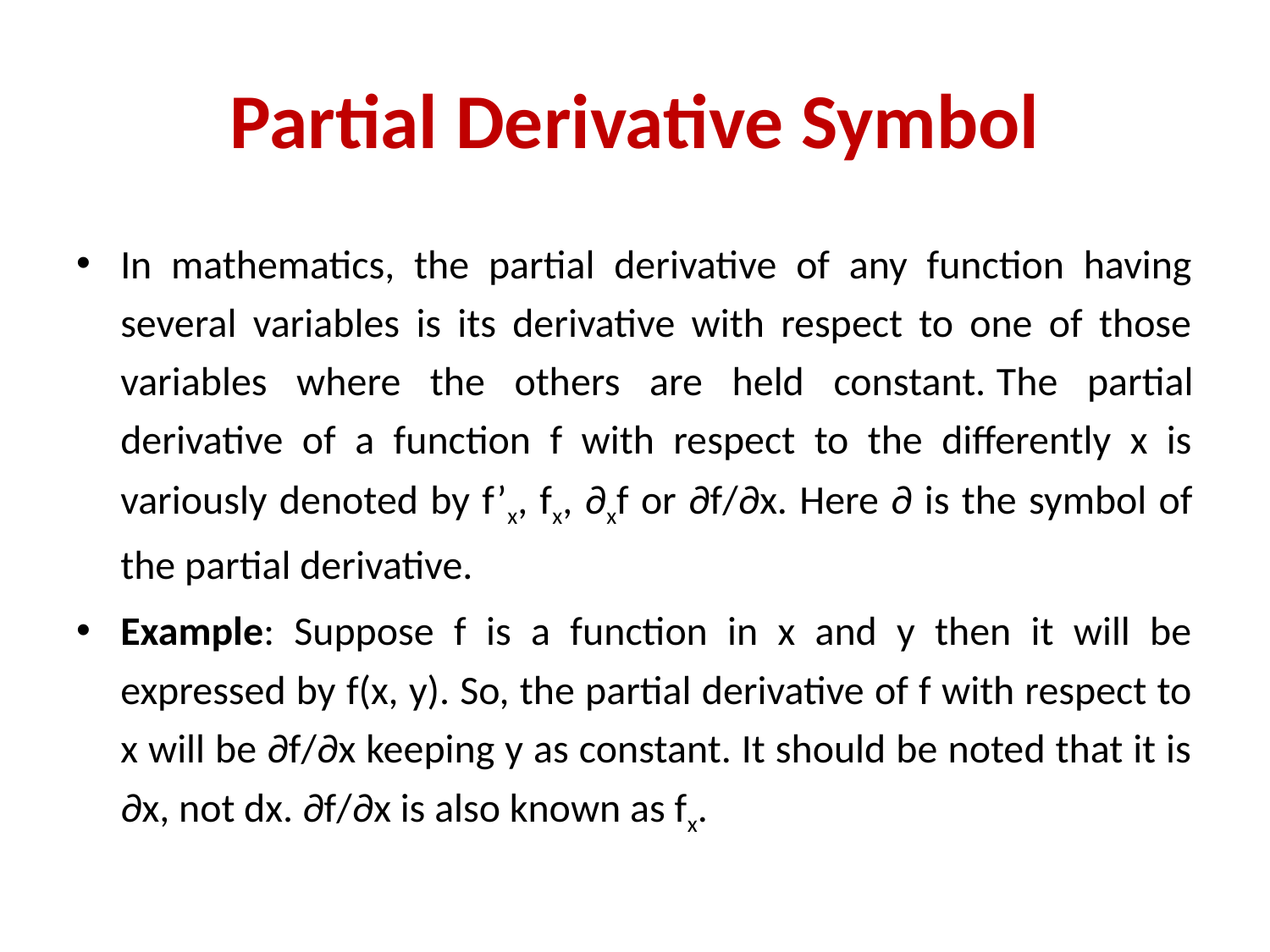

# Partial Derivative Symbol
In mathematics, the partial derivative of any function having several variables is its derivative with respect to one of those variables where the others are held constant. The partial derivative of a function f with respect to the differently x is variously denoted by f’x, fx, ∂xf or ∂f/∂x. Here ∂ is the symbol of the partial derivative.
Example: Suppose f is a function in x and y then it will be expressed by f(x, y). So, the partial derivative of f with respect to x will be ∂f/∂x keeping y as constant. It should be noted that it is ∂x, not dx. ∂f/∂x is also known as fx.